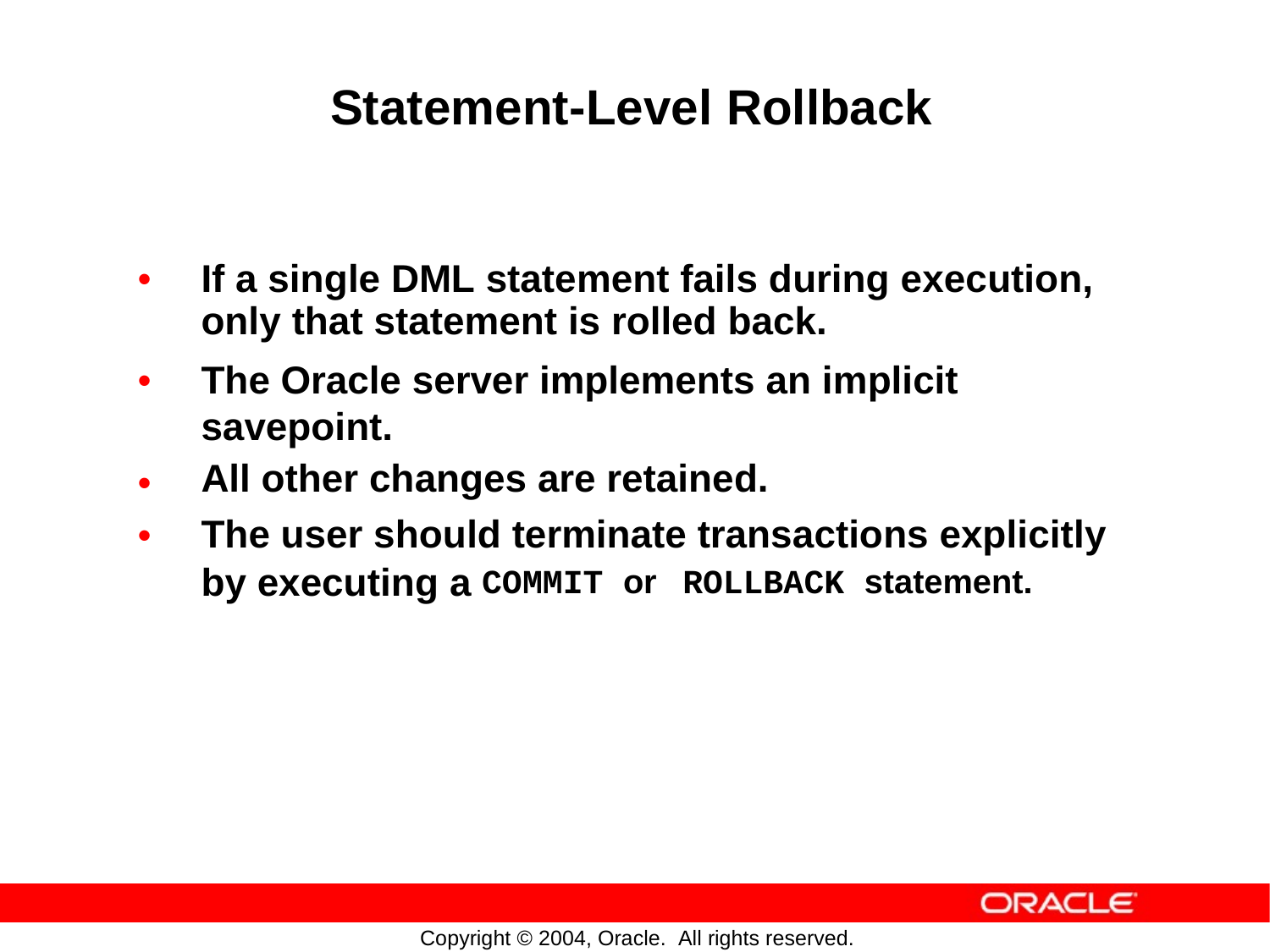

Statement-Level Rollback
•
If a single DML statement fails during execution,
only that statement is rolled back.
The Oracle server implements an implicit savepoint.
All other changes are retained.
The user should terminate transactions explicitly
•
•
•
by
executing
a
COMMIT or
ROLLBACK statement.

Copyright © 2004, Oracle.  All rights reserved.